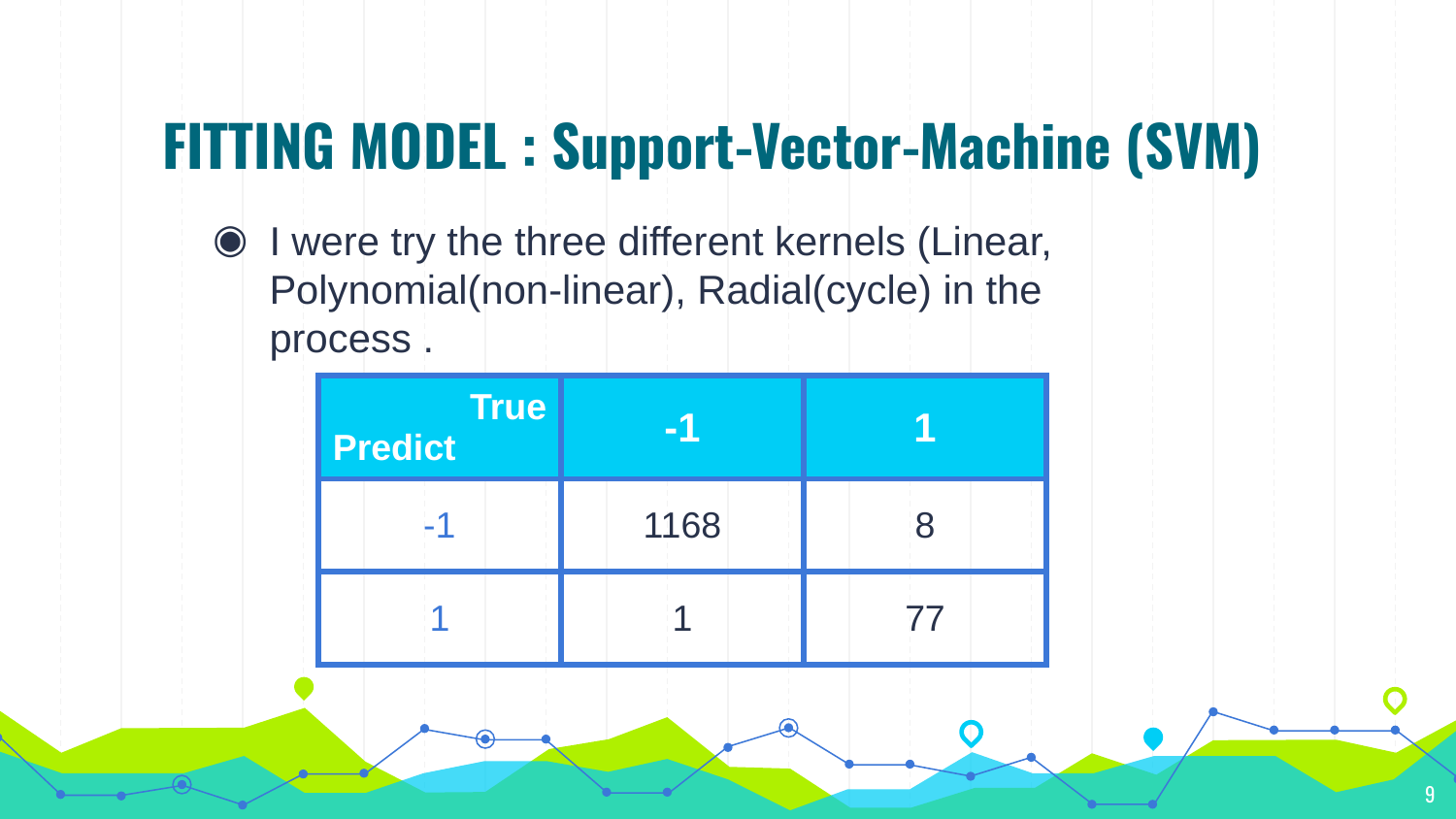

# FITTING MODEL : Support-Vector-Machine (SVM)
I were try the three different kernels (Linear, Polynomial(non-linear), Radial(cycle) in the process .

| True Predict | -1 | 1 |
| --- | --- | --- |
| -1 | 1168 | 8 |
| 1 | 1 | 77 |
9